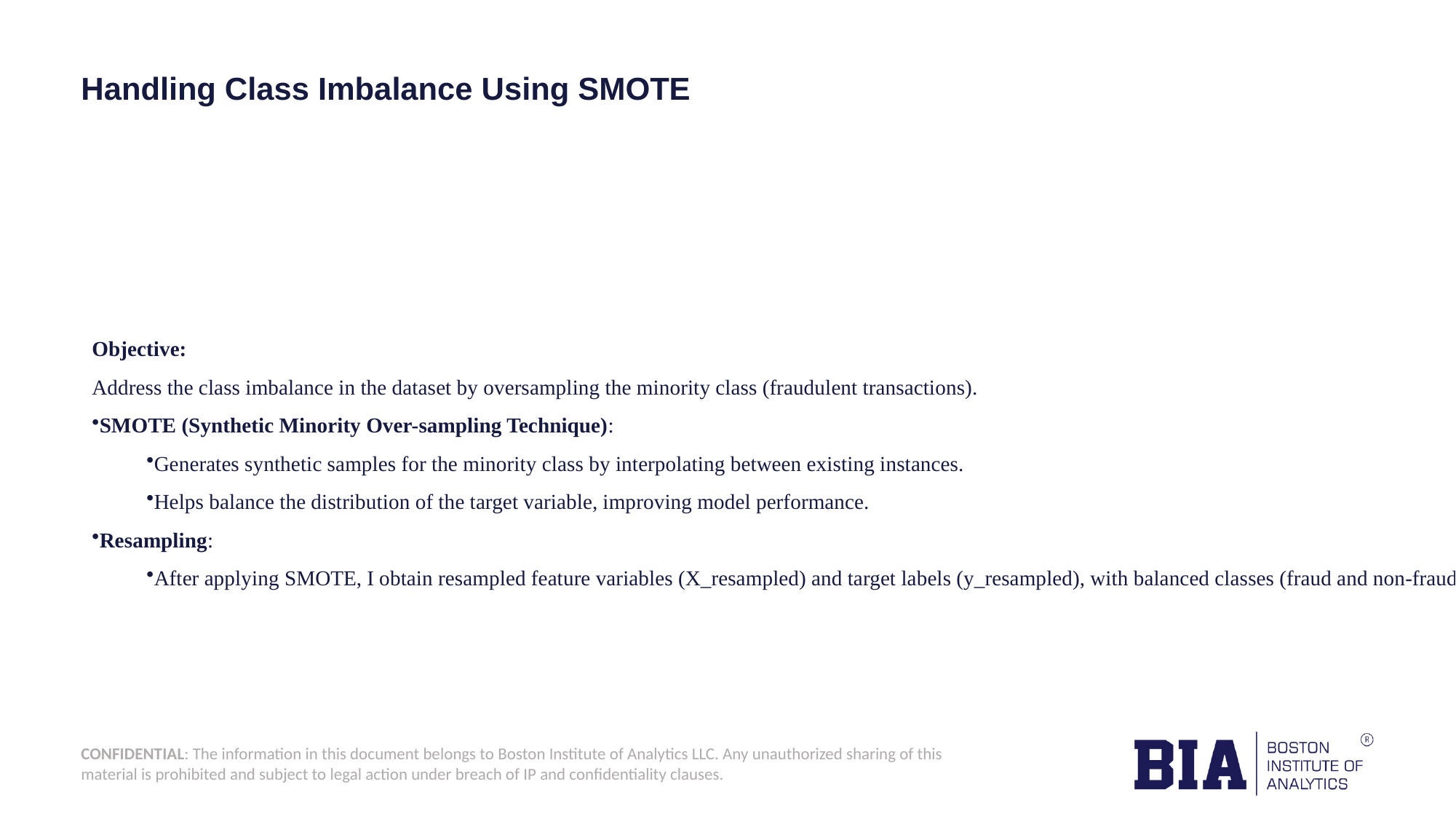

# Handling Class Imbalance Using SMOTE

Objective:
Address the class imbalance in the dataset by oversampling the minority class (fraudulent transactions).
SMOTE (Synthetic Minority Over-sampling Technique):
Generates synthetic samples for the minority class by interpolating between existing instances.
Helps balance the distribution of the target variable, improving model performance.
Resampling:
After applying SMOTE, I obtain resampled feature variables (X_resampled) and target labels (y_resampled), with balanced classes (fraud and non-fraud).